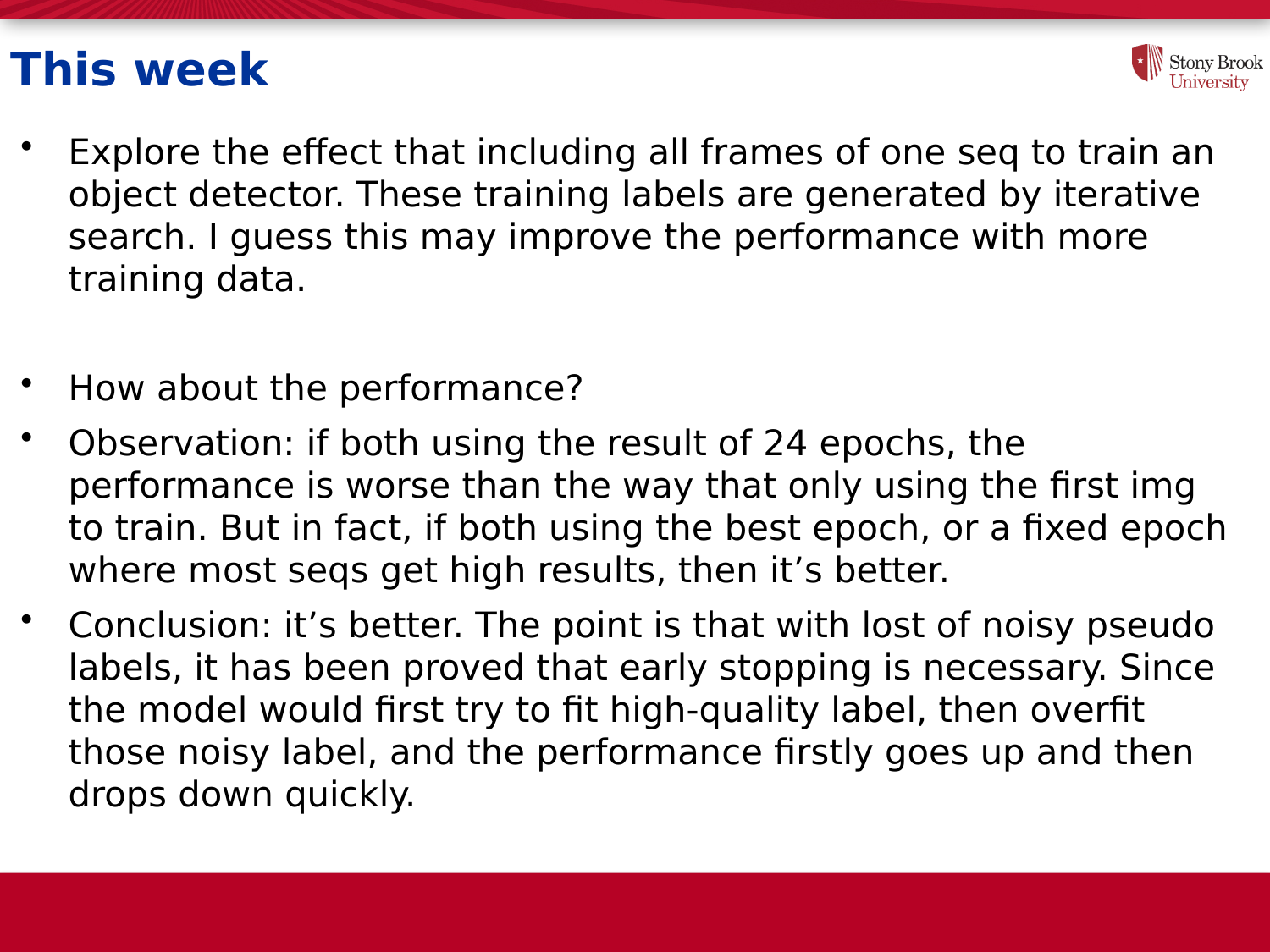

# This week
Explore the effect that including all frames of one seq to train an object detector. These training labels are generated by iterative search. I guess this may improve the performance with more training data.

How about the performance?
Observation: if both using the result of 24 epochs, the performance is worse than the way that only using the first img to train. But in fact, if both using the best epoch, or a fixed epoch where most seqs get high results, then it’s better.
Conclusion: it’s better. The point is that with lost of noisy pseudo labels, it has been proved that early stopping is necessary. Since the model would first try to fit high-quality label, then overfit those noisy label, and the performance firstly goes up and then drops down quickly.